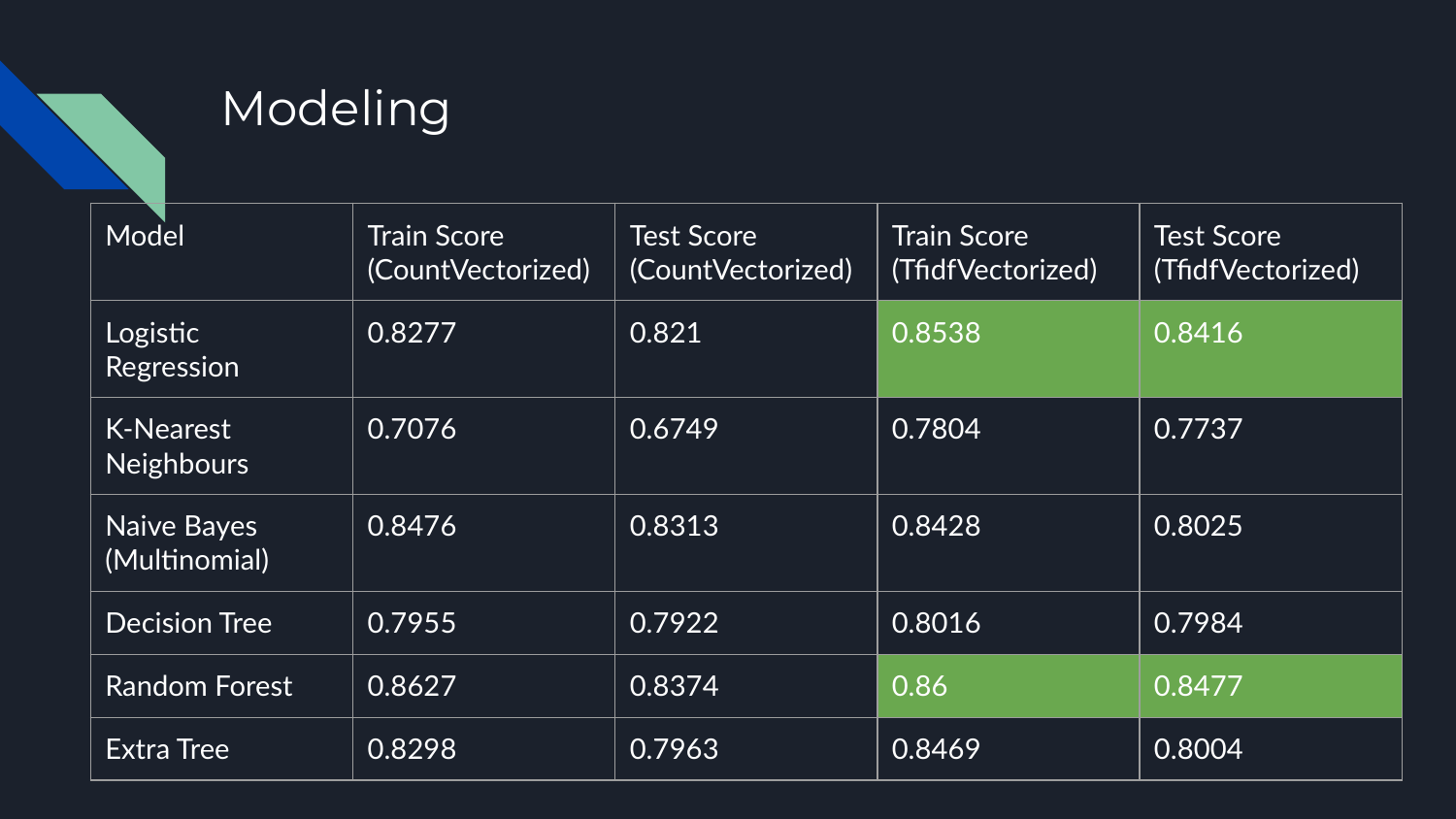

# Modeling
| Model | Train Score (CountVectorized) | Test Score (CountVectorized) | Train Score (TfidfVectorized) | Test Score (TfidfVectorized) |
| --- | --- | --- | --- | --- |
| Logistic Regression | 0.8277 | 0.821 | 0.8538 | 0.8416 |
| K-Nearest Neighbours | 0.7076 | 0.6749 | 0.7804 | 0.7737 |
| Naive Bayes (Multinomial) | 0.8476 | 0.8313 | 0.8428 | 0.8025 |
| Decision Tree | 0.7955 | 0.7922 | 0.8016 | 0.7984 |
| Random Forest | 0.8627 | 0.8374 | 0.86 | 0.8477 |
| Extra Tree | 0.8298 | 0.7963 | 0.8469 | 0.8004 |